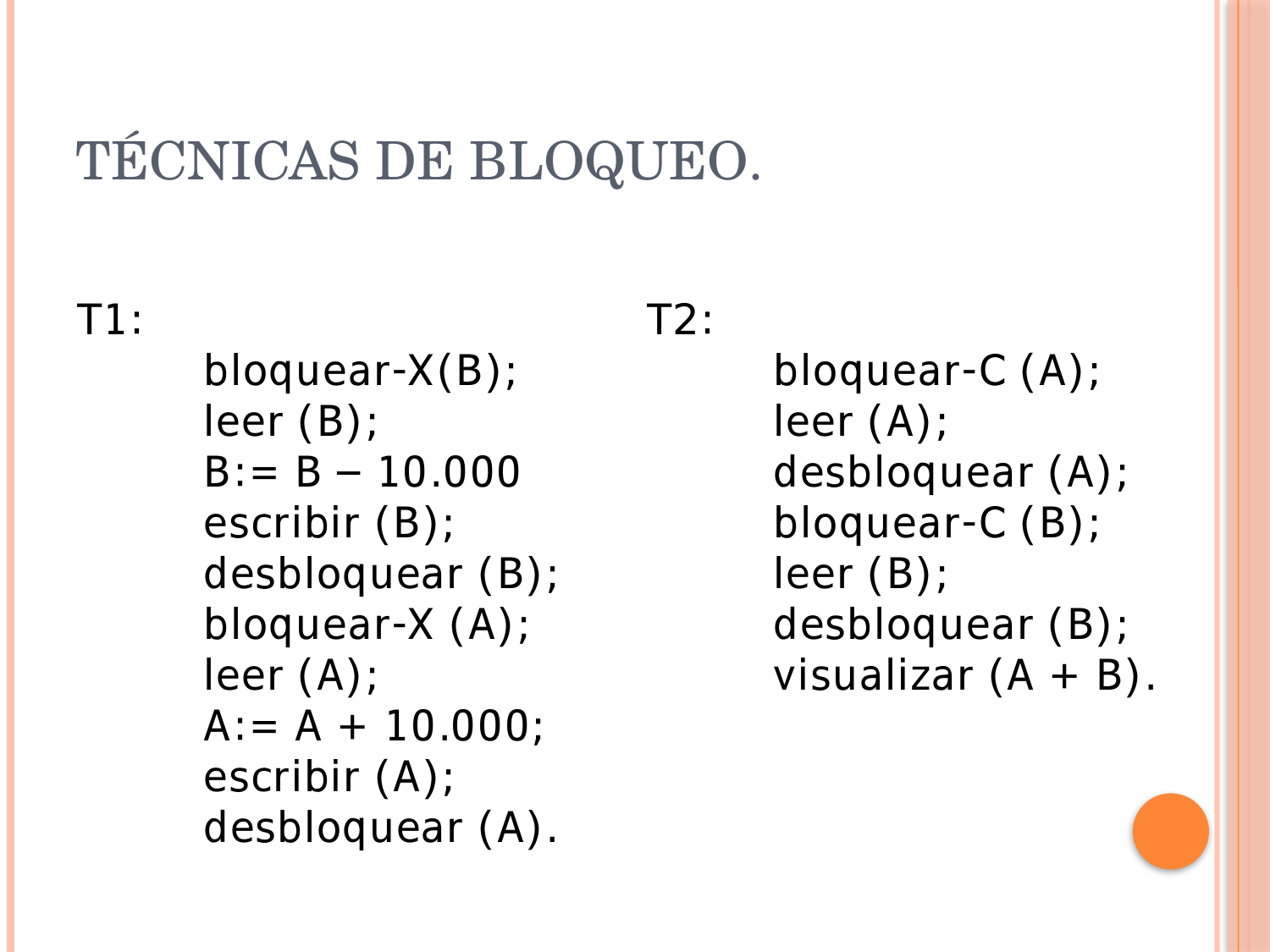

# Técnicas de bloqueo.
T1:
	bloquear-X(B);
	leer (B);
	B:= B – 10.000
	escribir (B);
	desbloquear (B);
	bloquear-X (A);
	leer (A);
	A:= A + 10.000;
	escribir (A);
	desbloquear (A).
T2:
	bloquear-C (A);
	leer (A);
	desbloquear (A);
	bloquear-C (B);
	leer (B);
	desbloquear (B);
	visualizar (A + B).
51